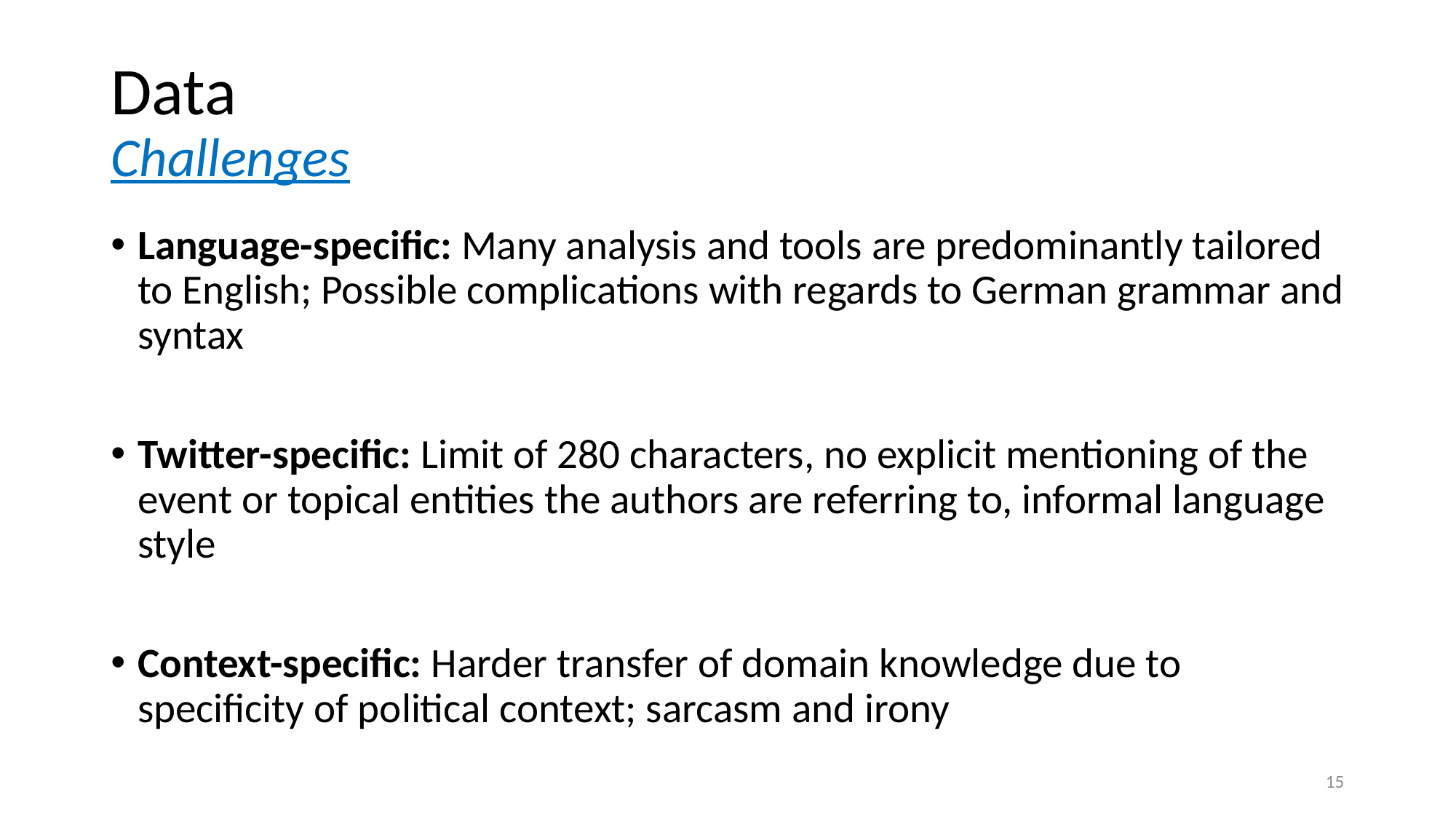

# Data Challenges
Language-specific: Many analysis and tools are predominantly tailored to English; Possible complications with regards to German grammar and syntax

Twitter-specific: Limit of 280 characters, no explicit mentioning of the  event or topical entities the authors are referring to, informal language style

Context-specific: Harder transfer of domain knowledge due to specificity of political context; sarcasm and irony
15